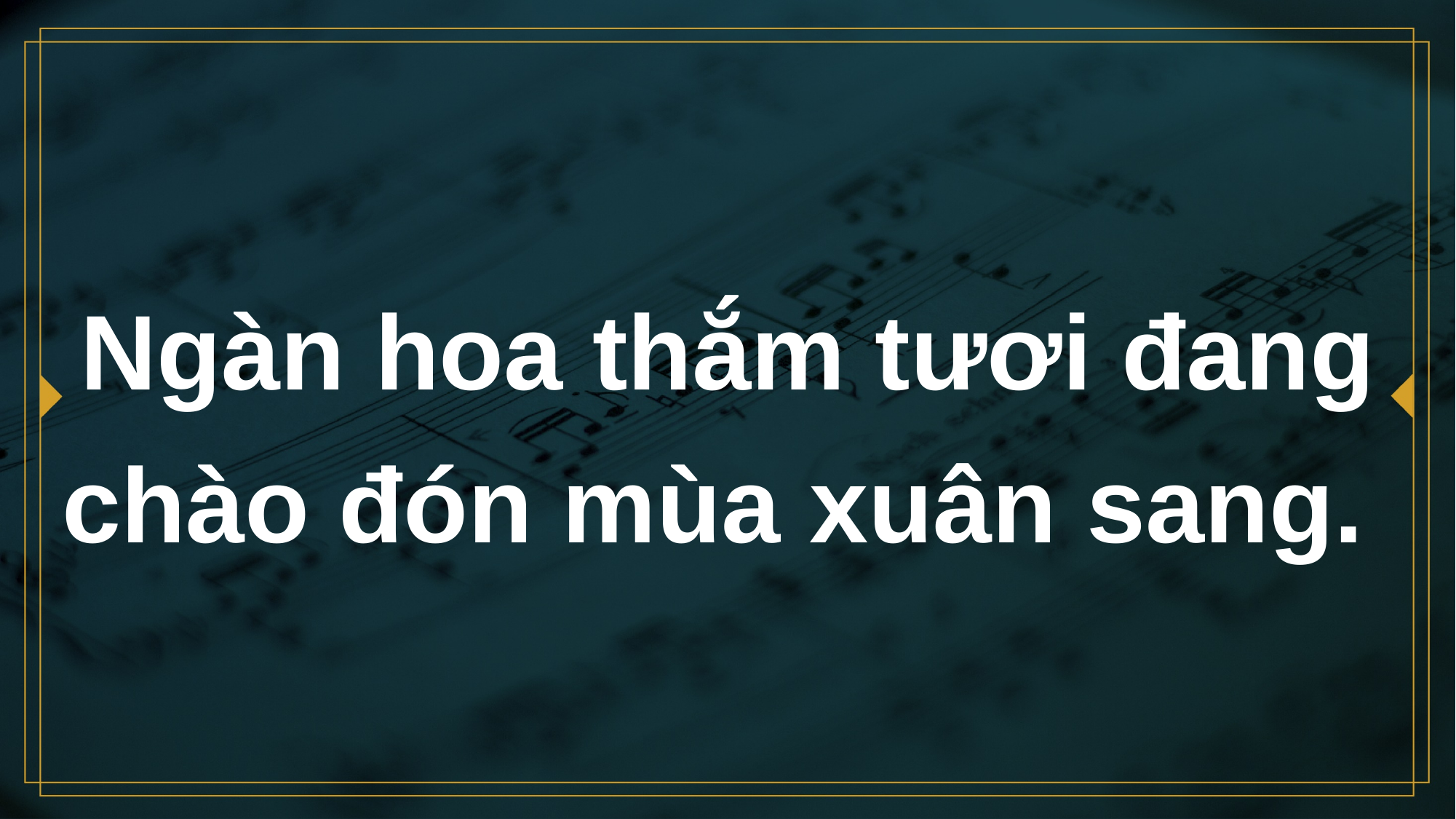

# Ngàn hoa thắm tươi đang chào đón mùa xuân sang.